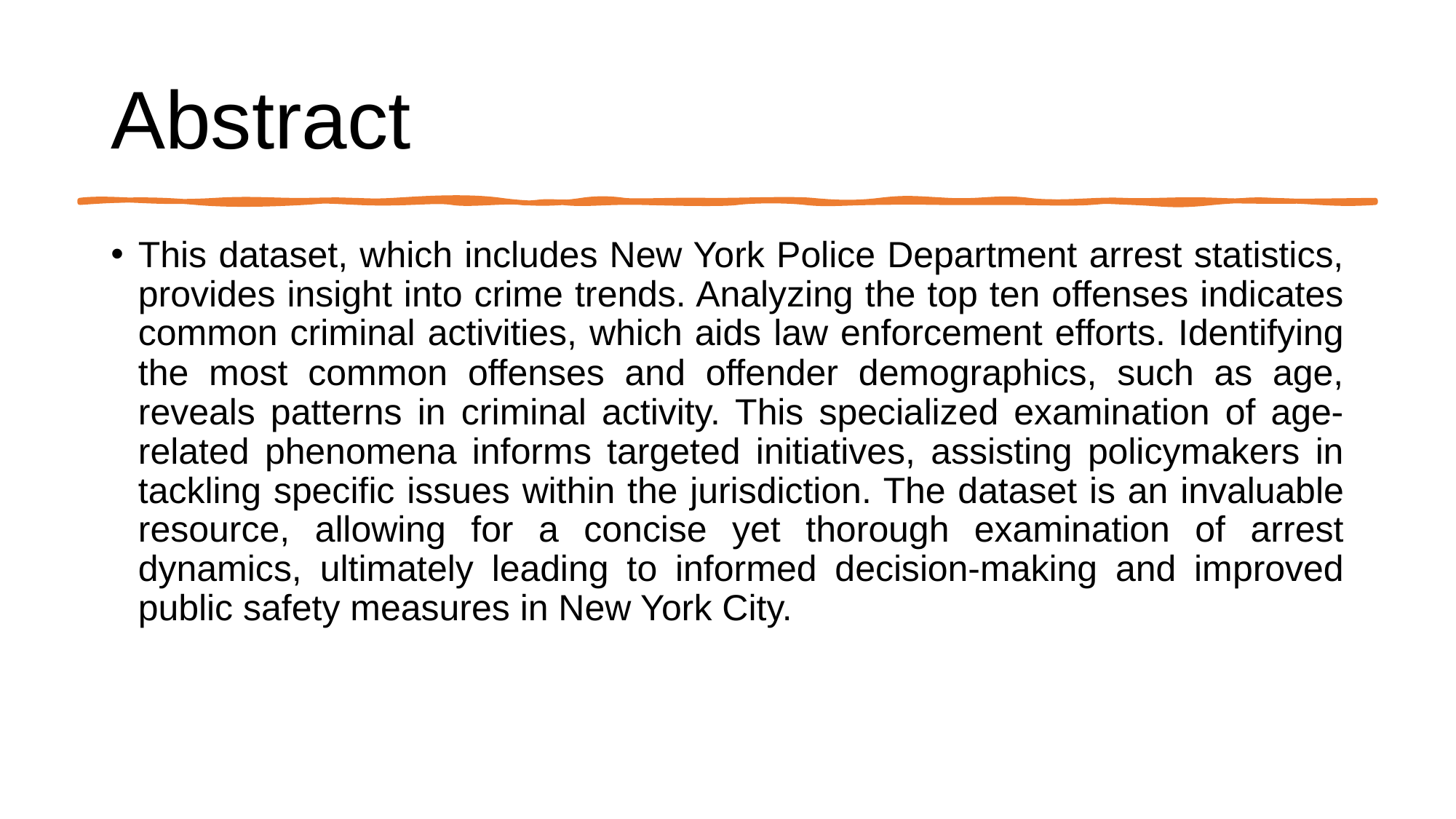

# Abstract

This dataset, which includes New York Police Department arrest statistics, provides insight into crime trends. Analyzing the top ten offenses indicates common criminal activities, which aids law enforcement efforts. Identifying the most common offenses and offender demographics, such as age, reveals patterns in criminal activity. This specialized examination of age-related phenomena informs targeted initiatives, assisting policymakers in tackling specific issues within the jurisdiction. The dataset is an invaluable resource, allowing for a concise yet thorough examination of arrest dynamics, ultimately leading to informed decision-making and improved public safety measures in New York City.